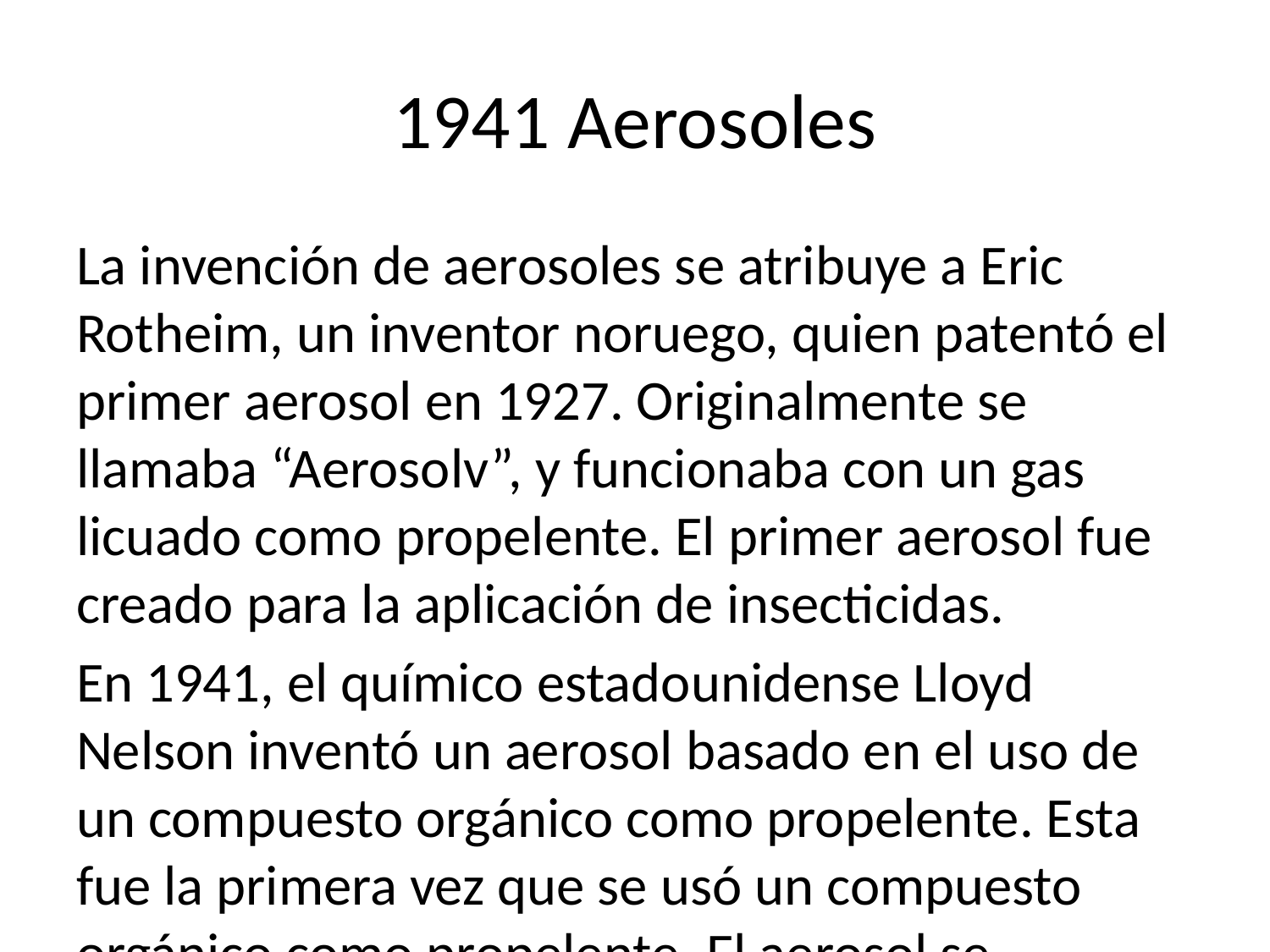

# 1941 Aerosoles
La invención de aerosoles se atribuye a Eric Rotheim, un inventor noruego, quien patentó el primer aerosol en 1927. Originalmente se llamaba “Aerosolv”, y funcionaba con un gas licuado como propelente. El primer aerosol fue creado para la aplicación de insecticidas.
En 1941, el químico estadounidense Lloyd Nelson inventó un aerosol basado en el uso de un compuesto orgánico como propelente. Esta fue la primera vez que se usó un compuesto orgánico como propelente. El aerosol se popularizó durante la década de 1950, cuando se comenzó a usar como aerosoles para la aplicación de pintura, en aerosoles para el cabello y en aerosoles para la limpieza.
1942 Reactor nuclear 1942 Equipo de inmersión 1943 Turbina de reacción para aviones 1945 La Bomba atómica destruye Hiroshima y Nagasaki 1946 Horno de microondas 1946 Calculadora electrònica 1946 Ordinadora 1947 Transistor 1948 Long Play - Disc de llarga durada; neumáticos radiales 1950 Tarjeta de crédito